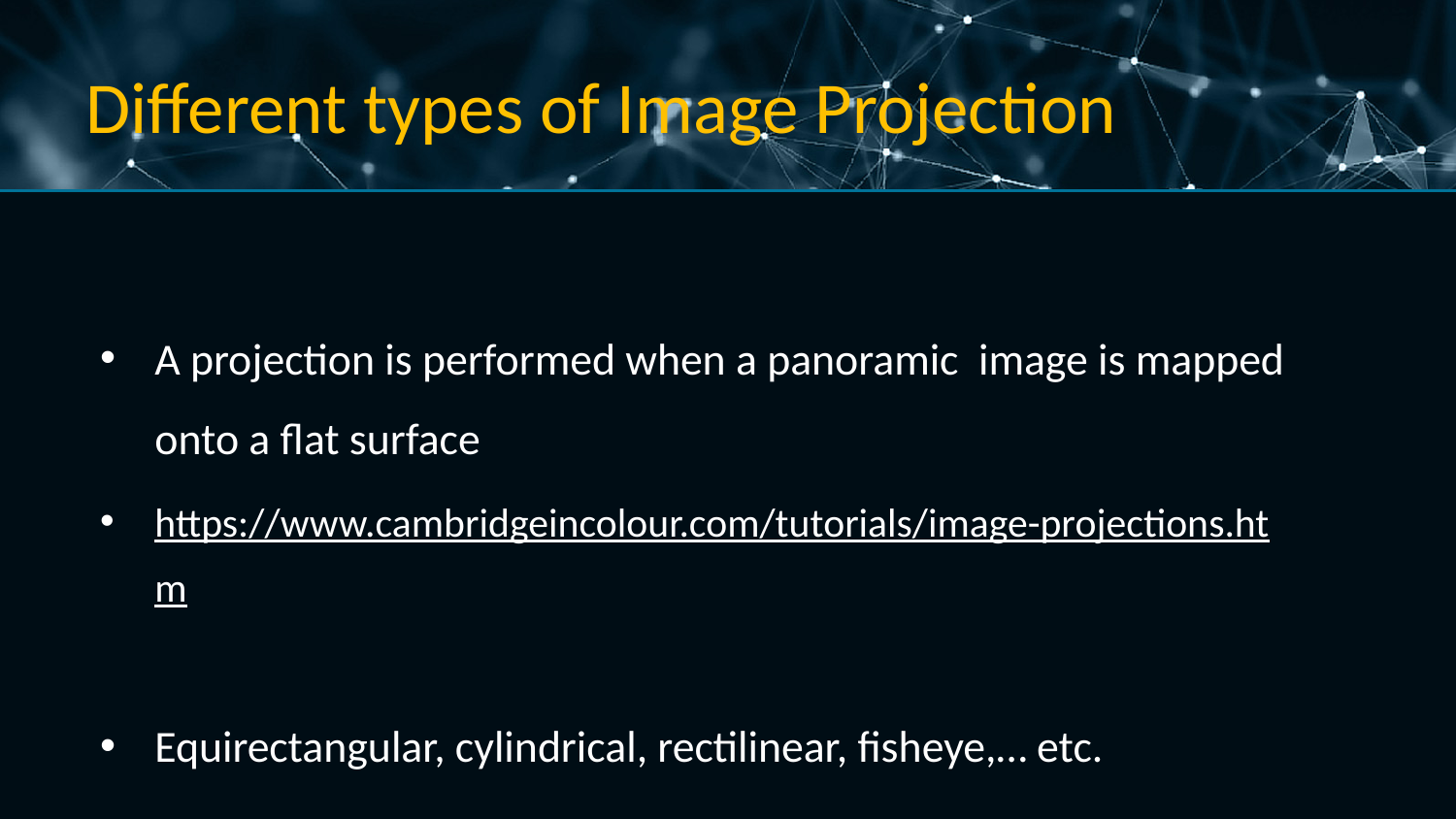

# Different types of Image Projection

A projection is performed when a panoramic  image is mapped onto a flat surface
https://www.cambridgeincolour.com/tutorials/image-projections.htm
Equirectangular, cylindrical, rectilinear, fisheye,… etc.